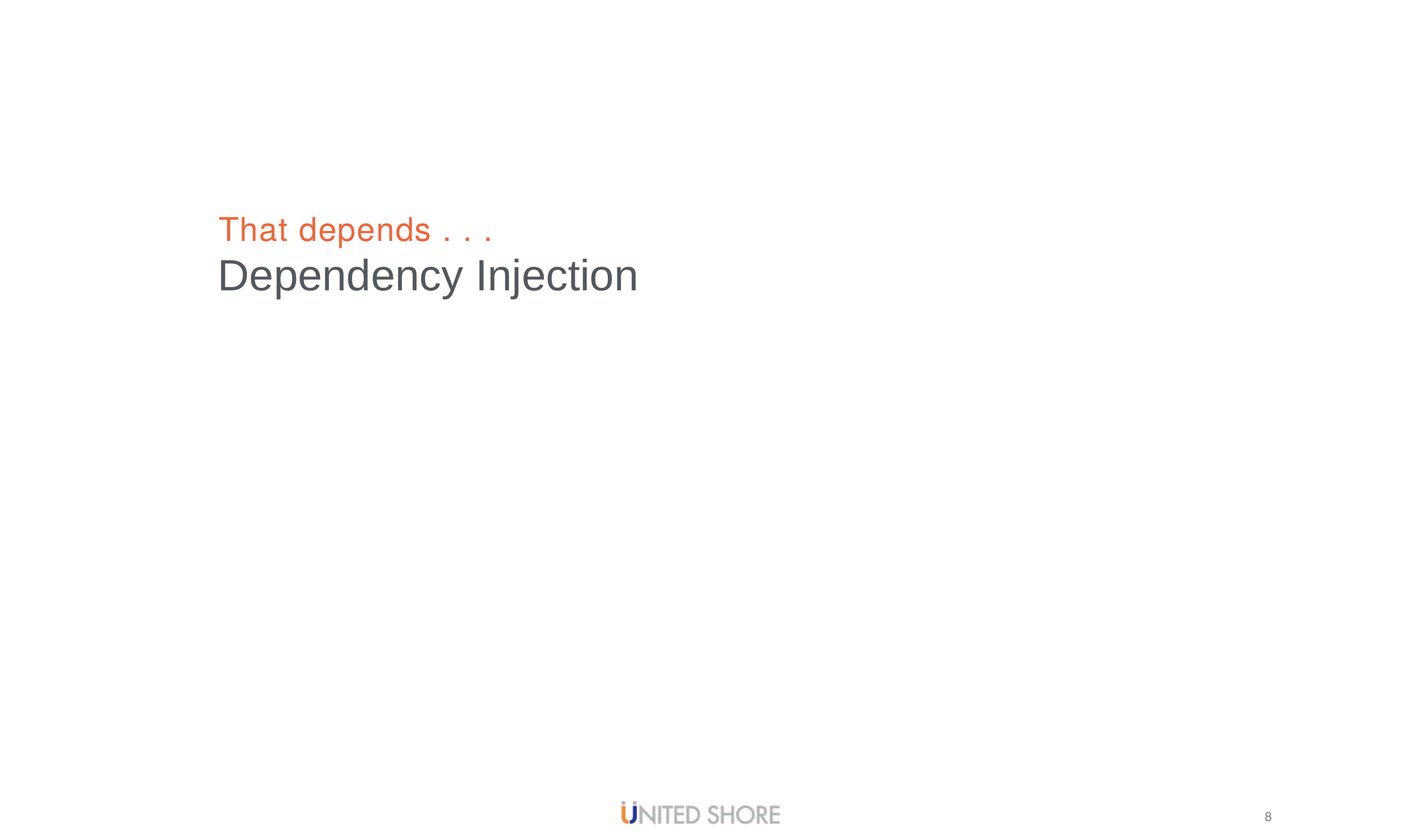

# That depends . . .
Dependency Injection
8